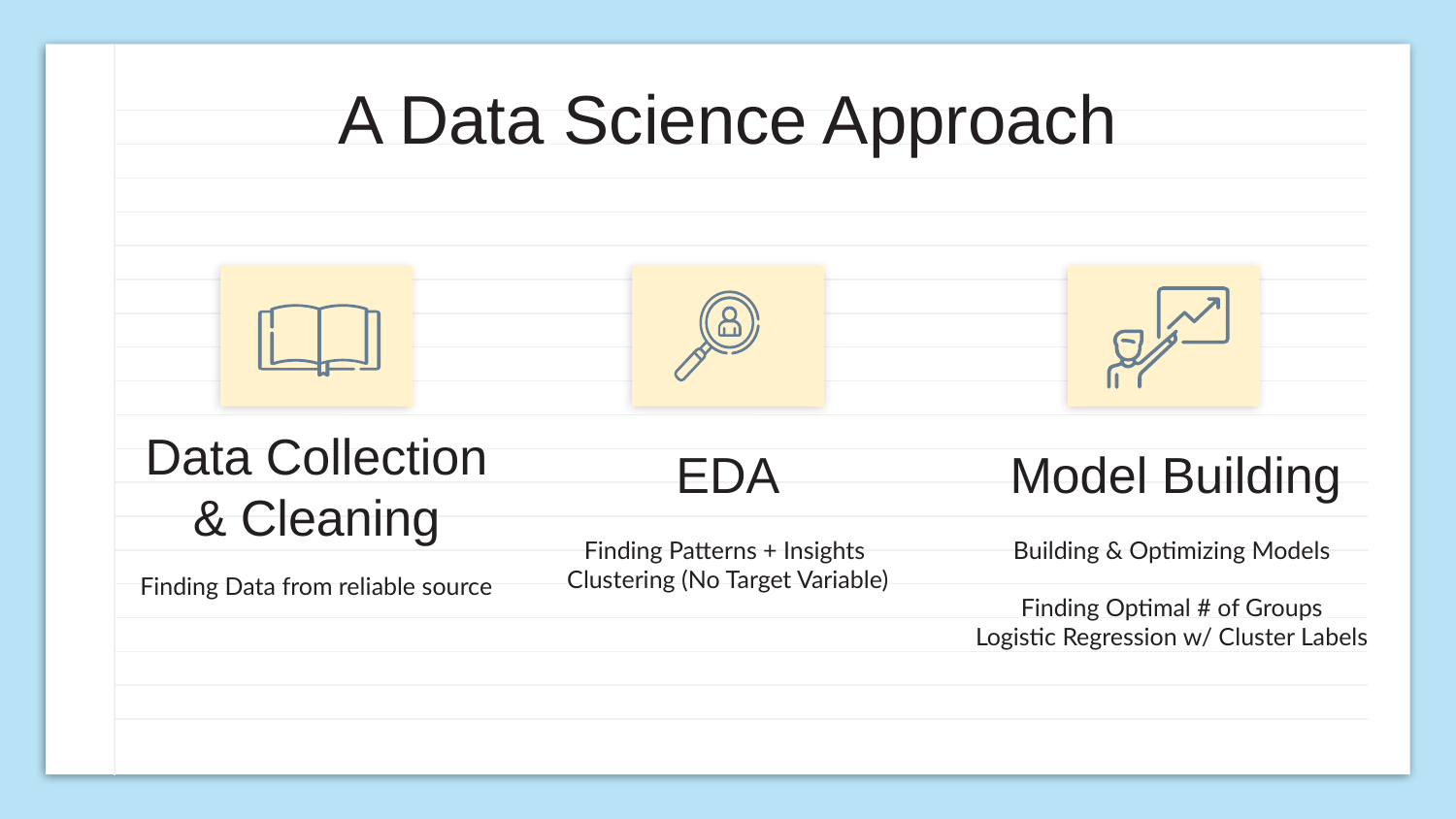

A Data Science Approach

EDA
Model Building
# Data Collection & Cleaning
Finding Patterns + Insights
Clustering (No Target Variable)
Building & Optimizing Models

Finding Optimal # of Groups
Logistic Regression w/ Cluster Labels

Finding Data from reliable source